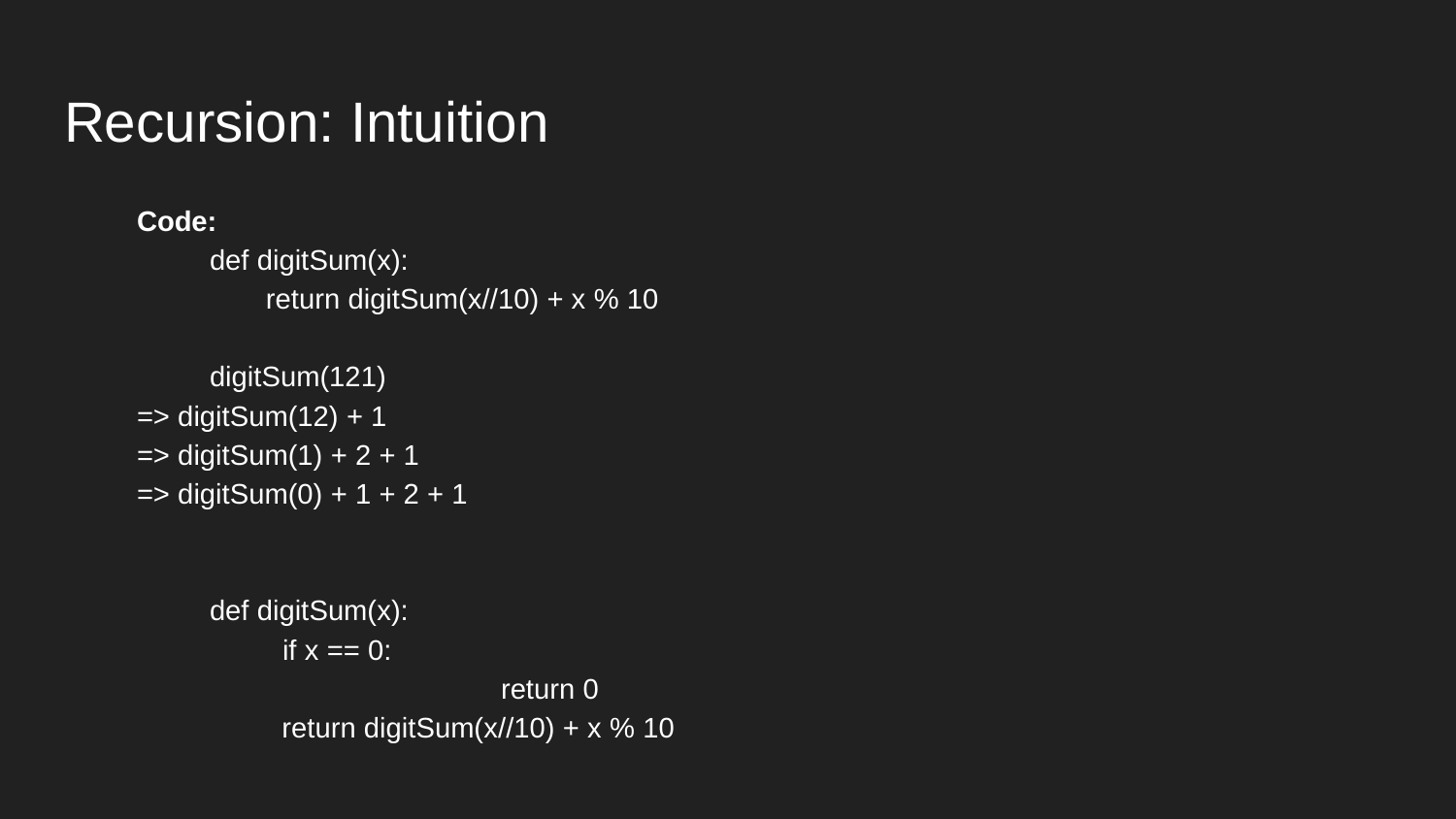

# Recursion: Intuition

Code:
def digitSum(x):
       return digitSum(x//10) + x % 10

	digitSum(121)
=> digitSum(12) + 1
=> digitSum(1) + 2 + 1
=> digitSum(0) + 1 + 2 + 1

def digitSum(x):
if x == 0:
		return 0
         return digitSum(x//10) + x % 10